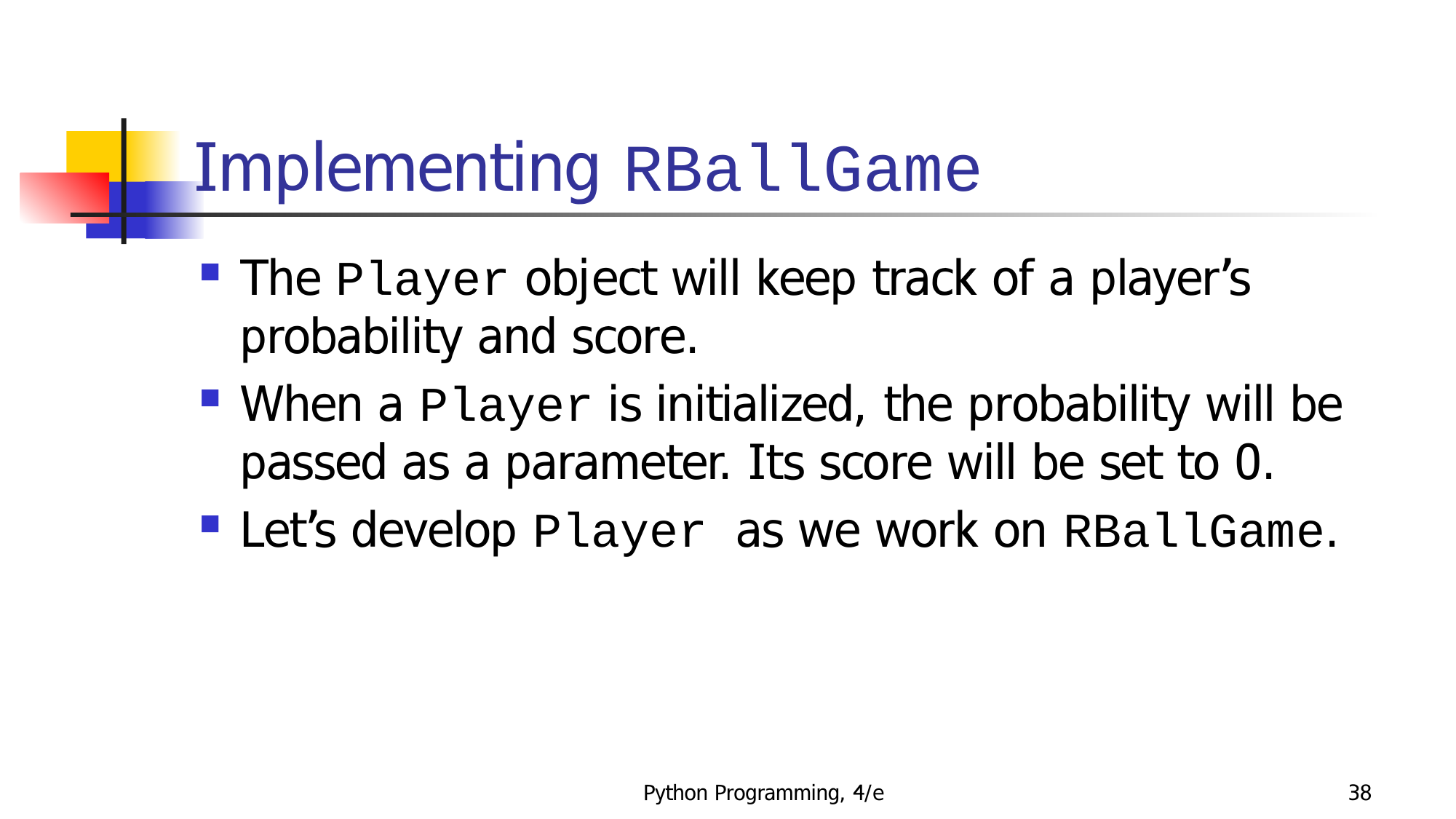

# Implementing RBallGame
The Player object will keep track of a player’s probability and score.
When a Player is initialized, the probability will be passed as a parameter. Its score will be set to 0.
Let’s develop Player as we work on RBallGame.
Python Programming, 4/e
38